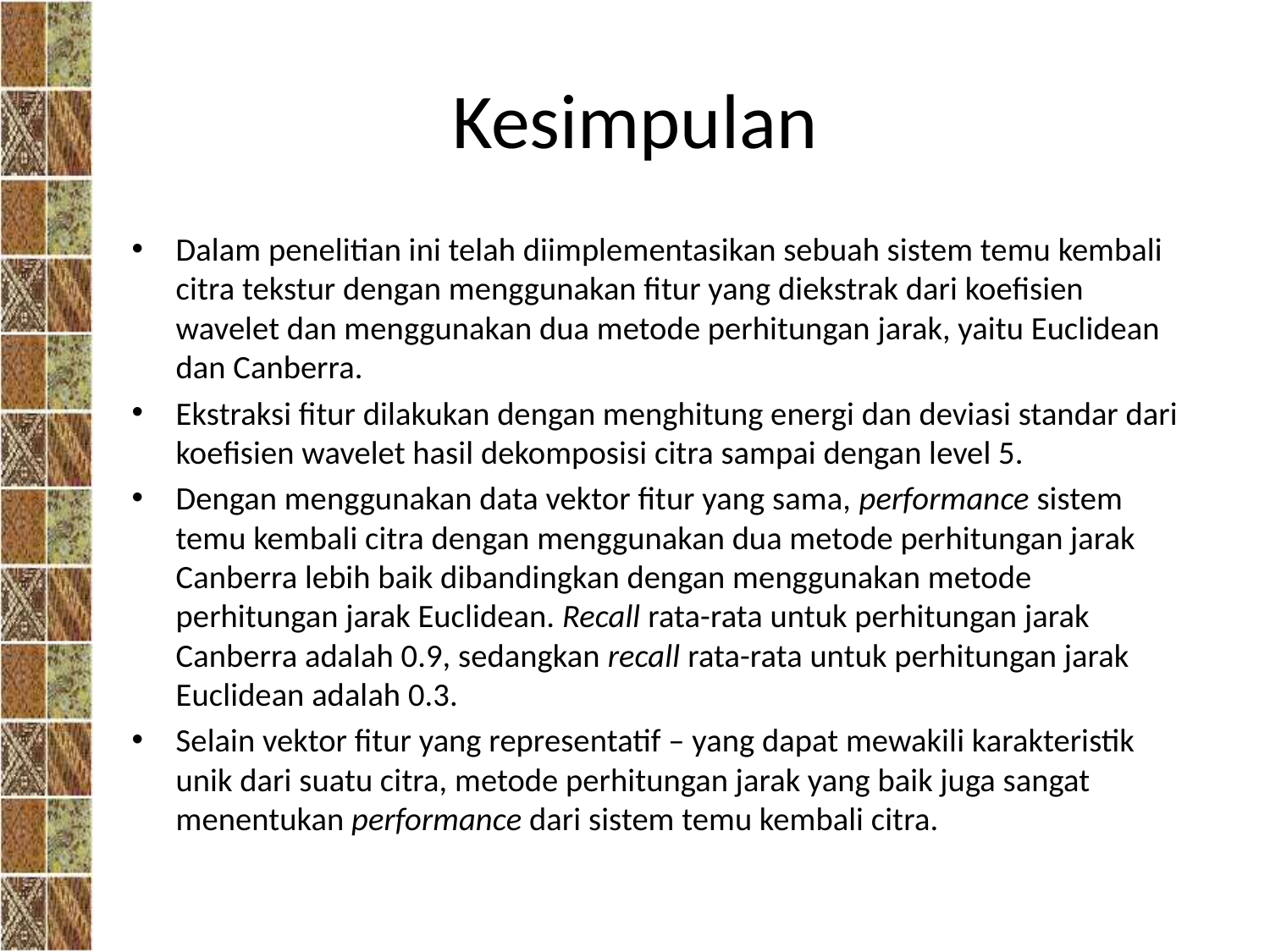

# Kesimpulan
Dalam penelitian ini telah diimplementasikan sebuah sistem temu kembali citra tekstur dengan menggunakan fitur yang diekstrak dari koefisien wavelet dan menggunakan dua metode perhitungan jarak, yaitu Euclidean dan Canberra.
Ekstraksi fitur dilakukan dengan menghitung energi dan deviasi standar dari koefisien wavelet hasil dekomposisi citra sampai dengan level 5.
Dengan menggunakan data vektor fitur yang sama, performance sistem temu kembali citra dengan menggunakan dua metode perhitungan jarak Canberra lebih baik dibandingkan dengan menggunakan metode perhitungan jarak Euclidean. Recall rata-rata untuk perhitungan jarak Canberra adalah 0.9, sedangkan recall rata-rata untuk perhitungan jarak Euclidean adalah 0.3.
Selain vektor fitur yang representatif – yang dapat mewakili karakteristik unik dari suatu citra, metode perhitungan jarak yang baik juga sangat menentukan performance dari sistem temu kembali citra.